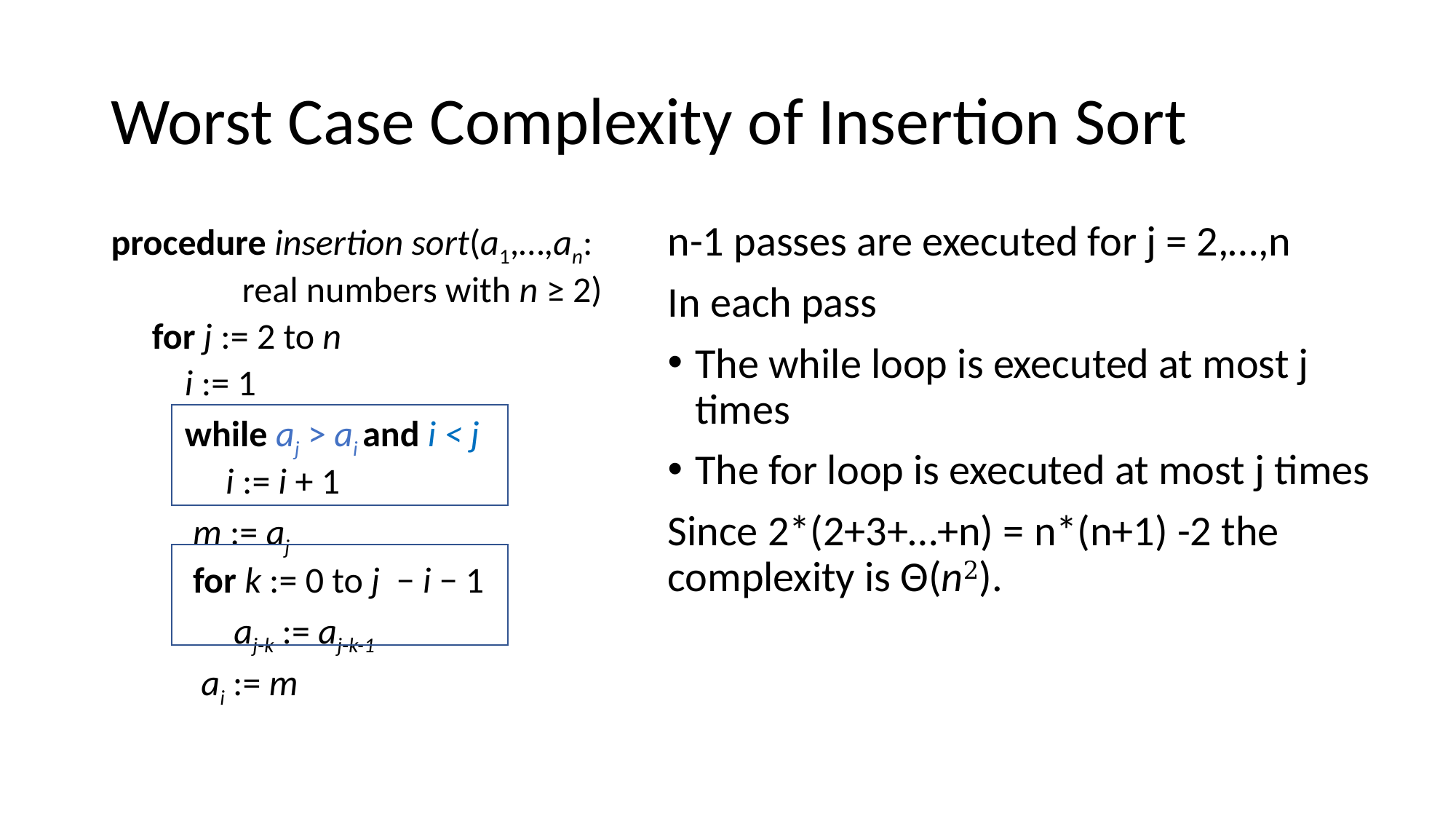

# Worst Case Complexity of Insertion Sort
procedure insertion sort(a1,…,an:
                real numbers with n ≥ 2)
     for j := 2 to n
         i := 1
         while aj > ai and i < j
              i := i + 1
          m := aj
          for k := 0 to j  − i − 1
               aj-k := aj-k-1
           ai := m
n-1 passes are executed for j = 2,…,n
In each pass
The while loop is executed at most j times
The for loop is executed at most j times
Since 2*(2+3+…+n) = n*(n+1) -2 the complexity is Θ(n2).